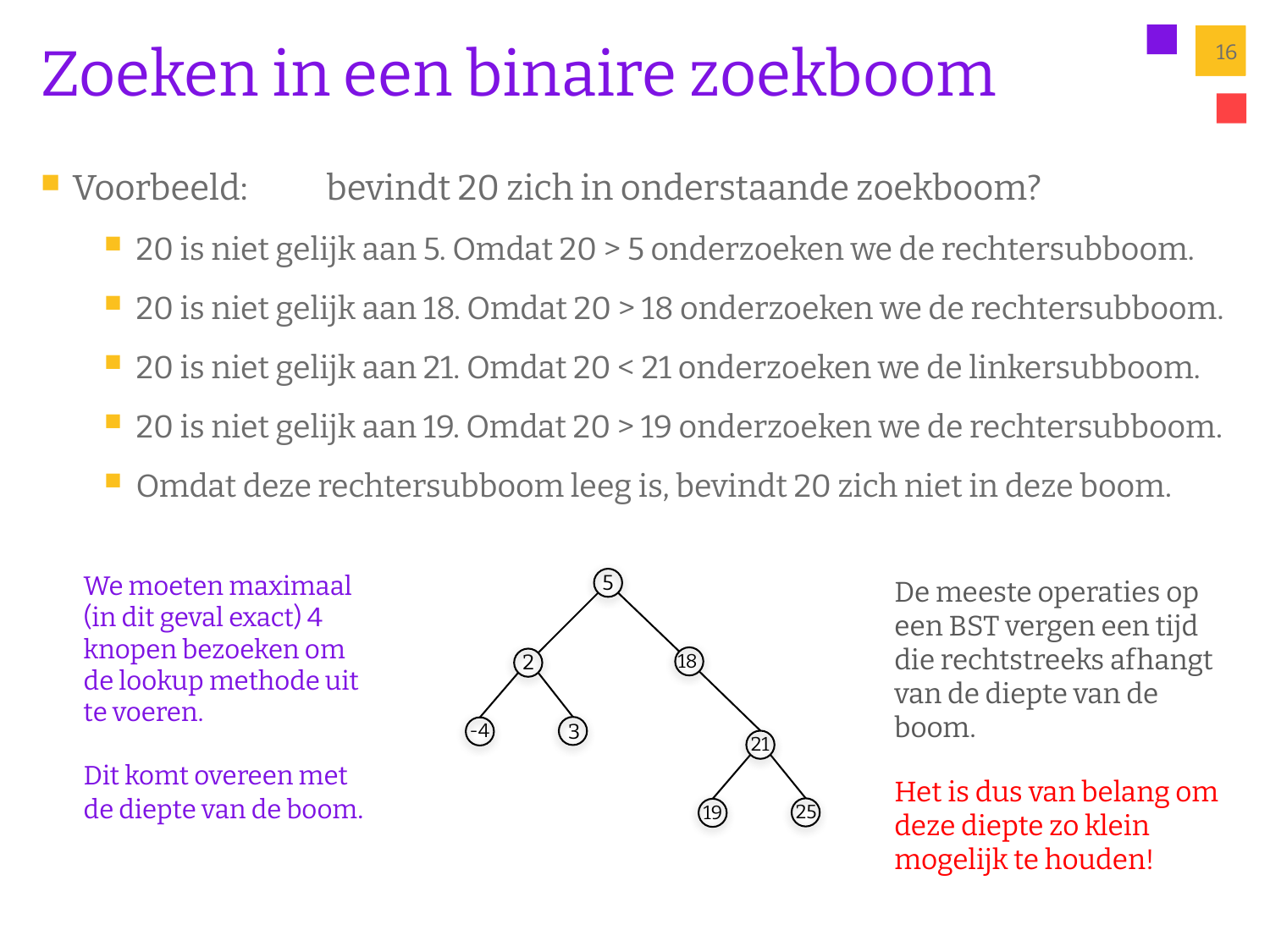

# Zoeken in een binaire zoekboom
16
Voorbeeld: 	bevindt 20 zich in onderstaande zoekboom?
20 is niet gelijk aan 5. Omdat 20 > 5 onderzoeken we de rechtersubboom.
20 is niet gelijk aan 18. Omdat 20 > 18 onderzoeken we de rechtersubboom.
20 is niet gelijk aan 21. Omdat 20 < 21 onderzoeken we de linkersubboom.
20 is niet gelijk aan 19. Omdat 20 > 19 onderzoeken we de rechtersubboom.
Omdat deze rechtersubboom leeg is, bevindt 20 zich niet in deze boom.
We moeten maximaal
(in dit geval exact) 4
knopen bezoeken om
de lookup methode uit
te voeren.

Dit komt overeen met
de diepte van de boom.
5
De meeste operaties op een BST vergen een tijd die rechtstreeks afhangt van de diepte van de boom.

Het is dus van belang om deze diepte zo klein mogelijk te houden!

2
18

3
-4

21

25
19